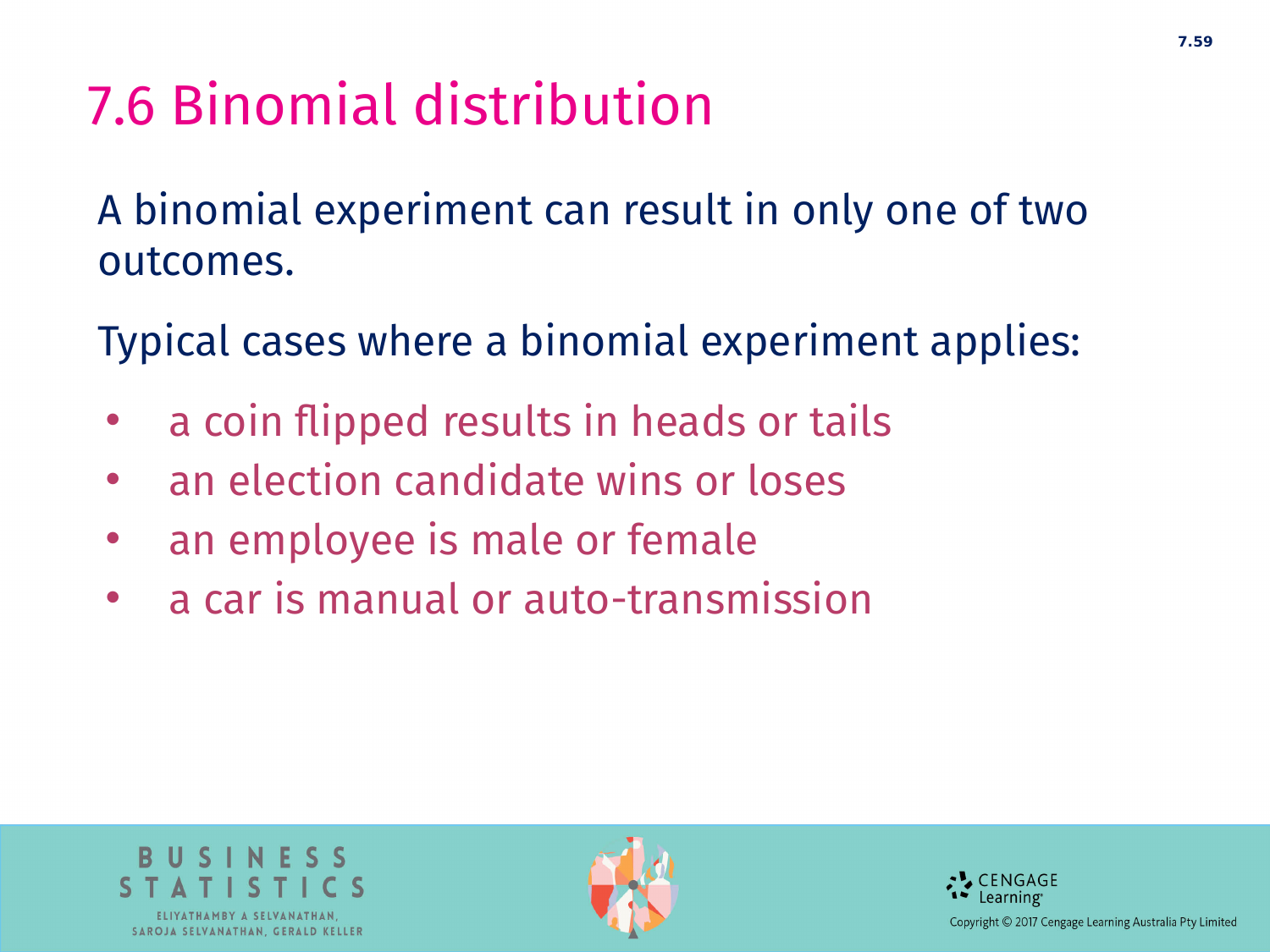

7.59
# 7.6 Binomial distribution
A binomial experiment can result in only one of two outcomes.
Typical cases where a binomial experiment applies:
a coin flipped results in heads or tails
an election candidate wins or loses
an employee is male or female
a car is manual or auto-transmission